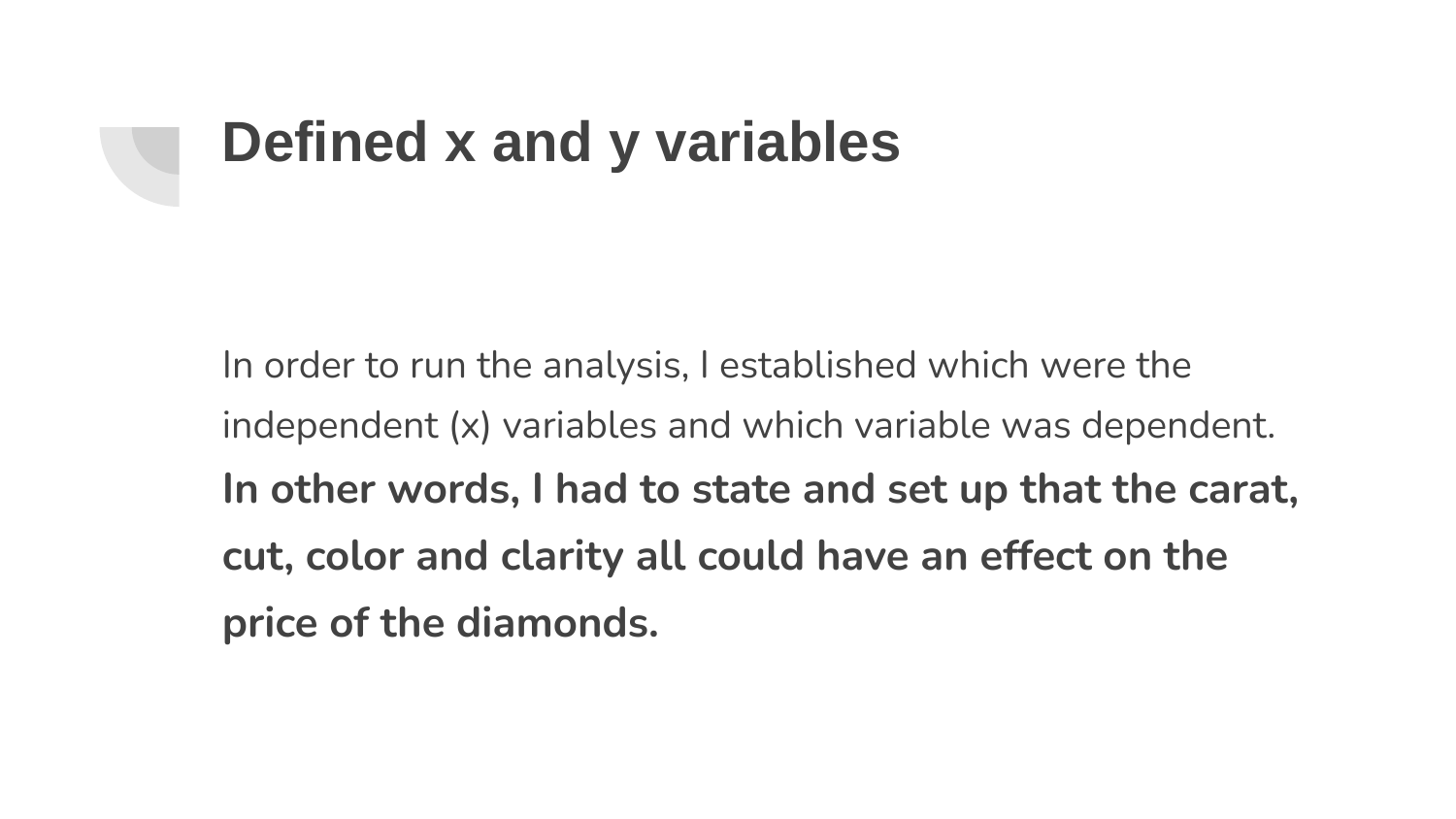

# Defined x and y variables
In order to run the analysis, I established which were the independent (x) variables and which variable was dependent. In other words, I had to state and set up that the carat, cut, color and clarity all could have an effect on the price of the diamonds.